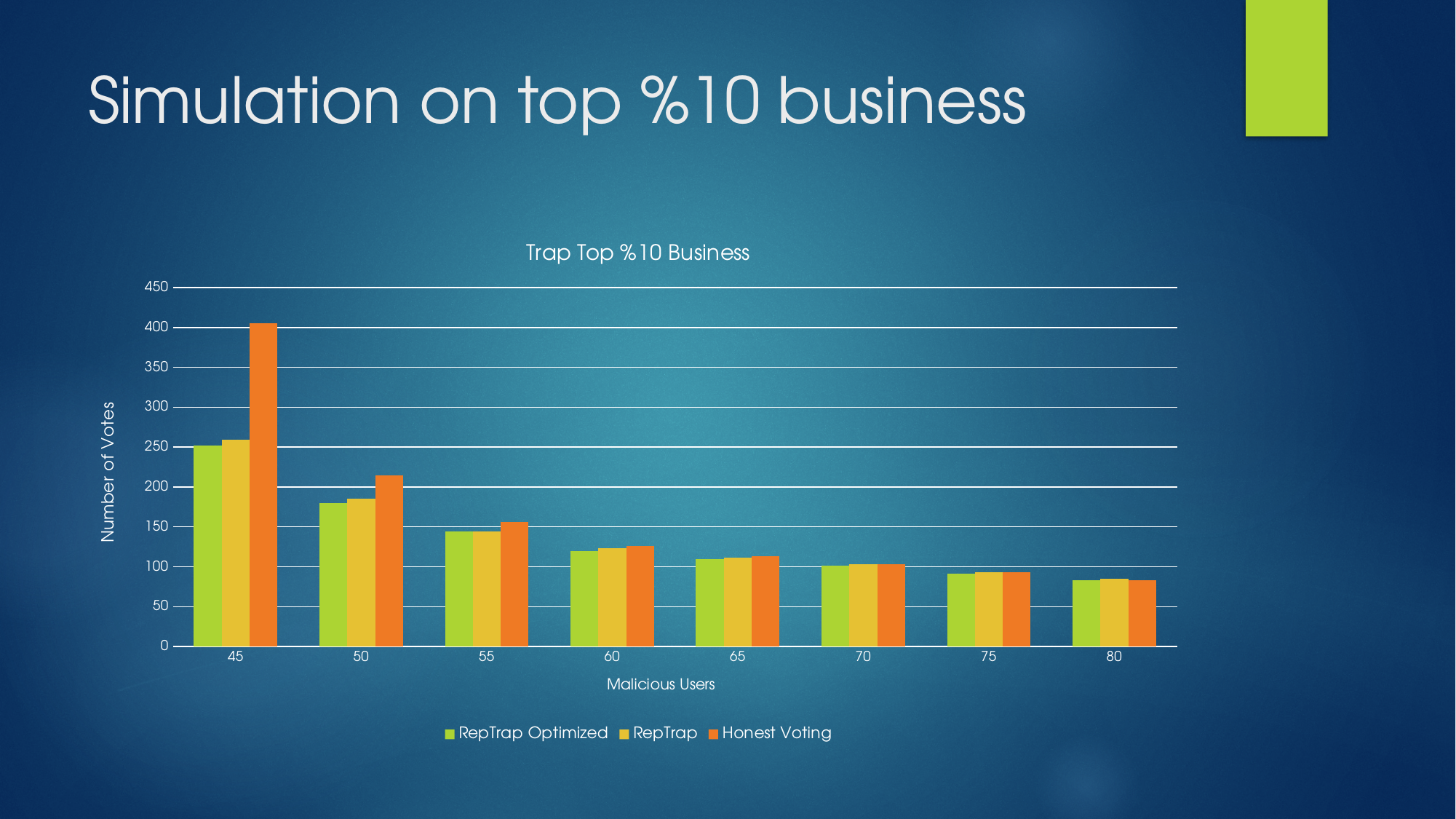

# Simulation on top %10 business

### Chart: Trap Top %10 Business

| Category |  |  |  |
|---|---|---|---|
| 45 | 252.0 | 259.0 | 405.0 |
| 50 | 180.0 | 185.0 | 215.0 |
| 55 | 144.0 | 144.0 | 156.0 |
| 60 | 120.0 | 123.0 | 126.0 |
| 65 | 110.0 | 111.0 | 113.0 |
| 70 | 101.0 | 103.0 | 103.0 |
| 75 | 91.0 | 93.0 | 93.0 |
| 80 | 83.0 | 85.0 | 83.0 |